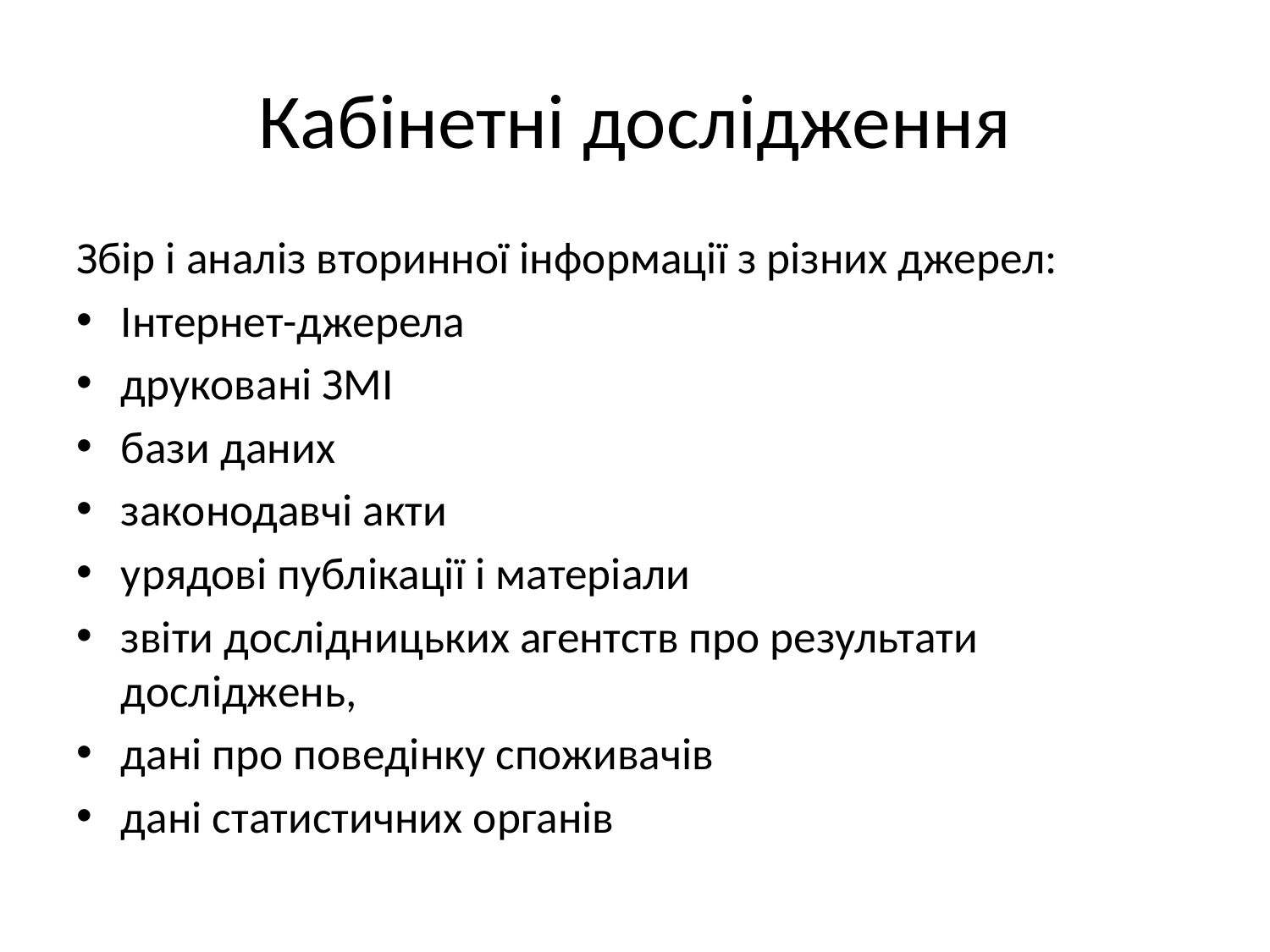

# Кабінетні дослідження
Збір і аналіз вторинної інформації з різних джерел:
Інтернет-джерела
друковані ЗМІ
бази даних
законодавчі акти
урядові публікації і матеріали
звіти дослідницьких агентств про результати досліджень,
дані про поведінку споживачів
дані статистичних органів